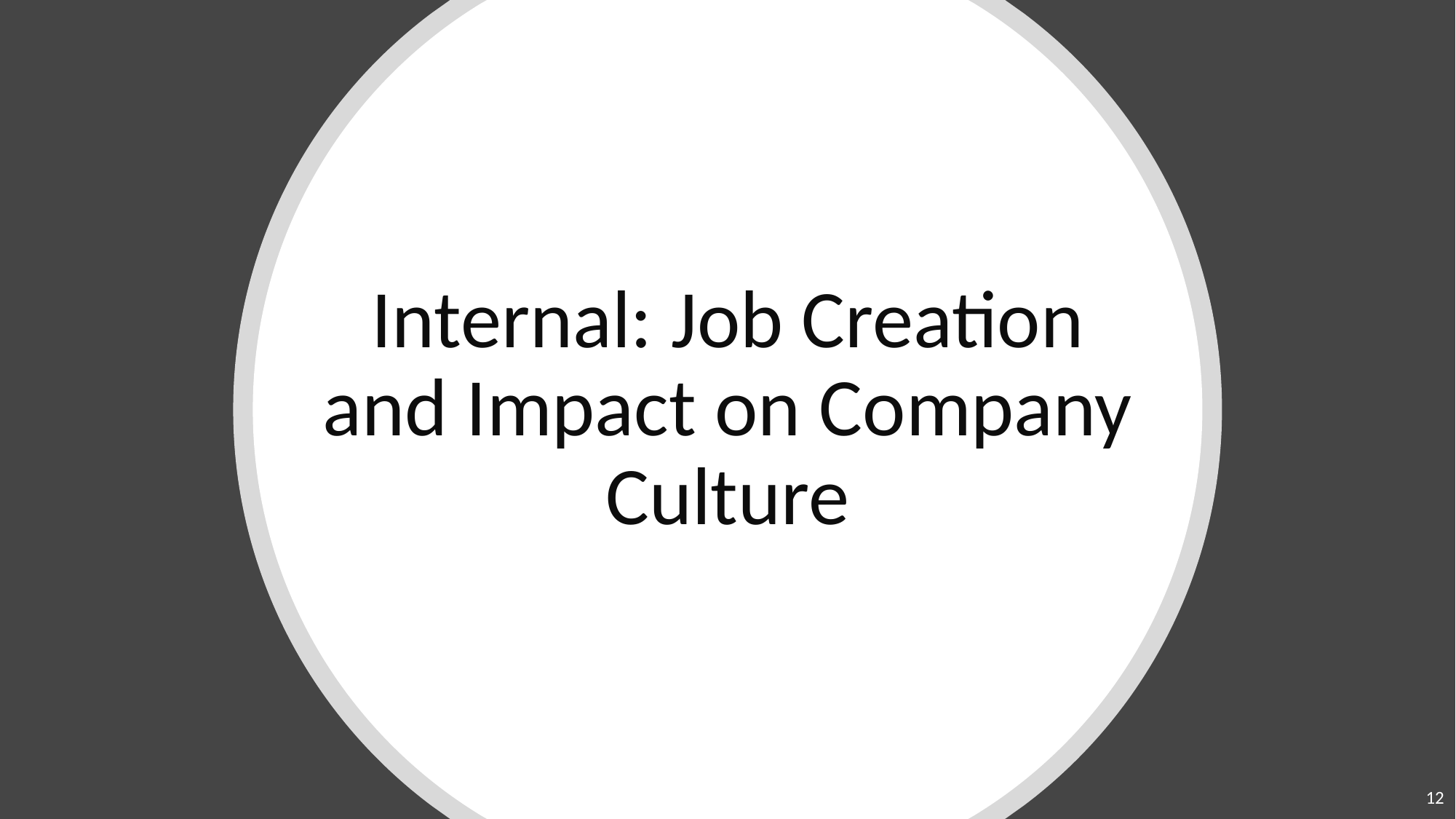

# Internal: Job Creation and Impact on Company Culture
12